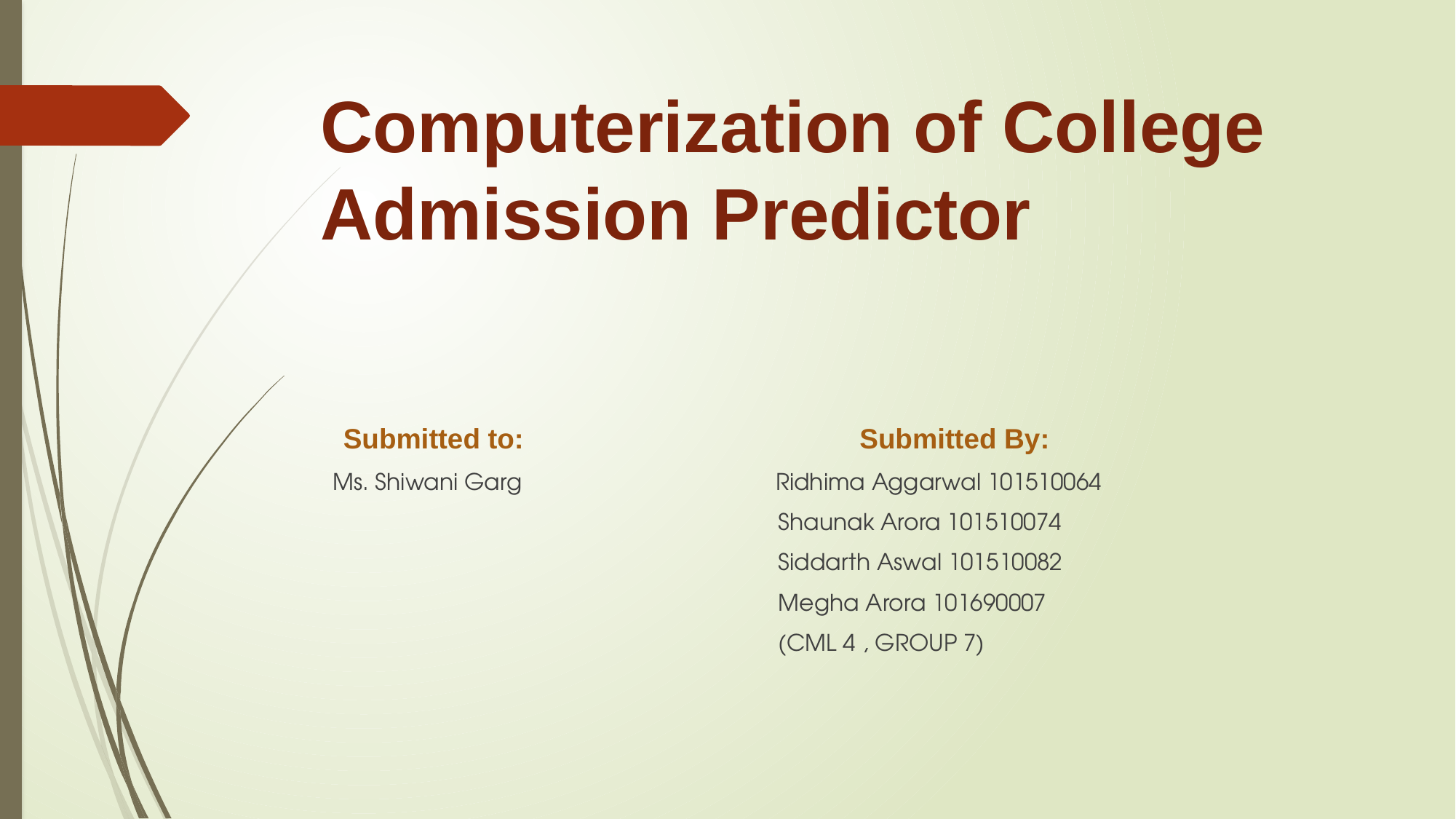

# Computerization of College Admission Predictor

   Submitted to:                                           Submitted By:
  Ms. Shiwani Garg                                        Ridhima Aggarwal 101510064
                                                                        Shaunak Arora 101510074
                                                                        Siddarth Aswal 101510082
                                                                        Megha Arora 101690007
                                                                        (CML 4 , GROUP 7)